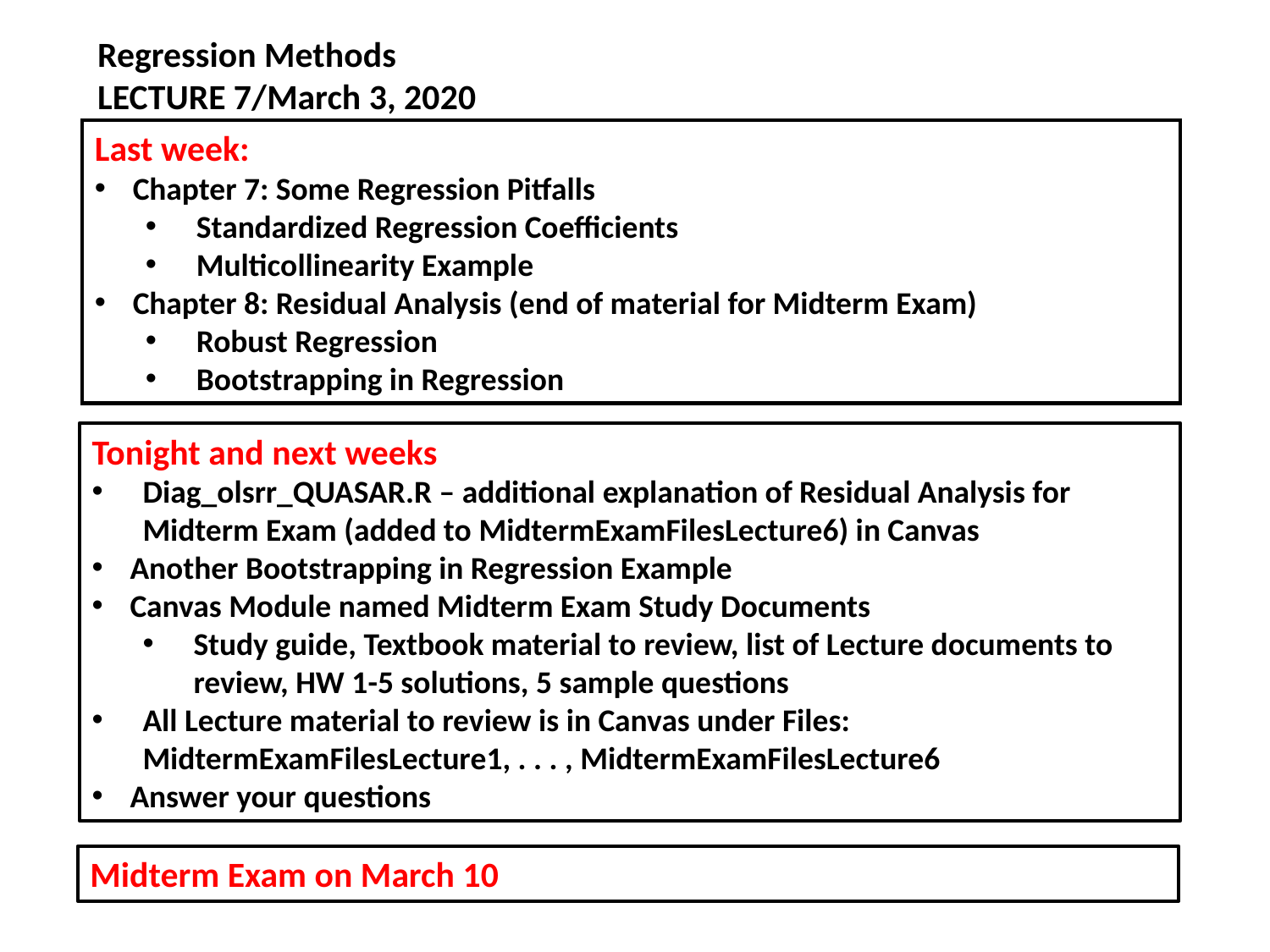

Regression Methods
LECTURE 7/March 3, 2020
Last week:
Chapter 7: Some Regression Pitfalls
Standardized Regression Coefficients
Multicollinearity Example
Chapter 8: Residual Analysis (end of material for Midterm Exam)
Robust Regression
Bootstrapping in Regression
Tonight and next weeks
Diag_olsrr_QUASAR.R – additional explanation of Residual Analysis for Midterm Exam (added to MidtermExamFilesLecture6) in Canvas
Another Bootstrapping in Regression Example
Canvas Module named Midterm Exam Study Documents
Study guide, Textbook material to review, list of Lecture documents to review, HW 1-5 solutions, 5 sample questions
All Lecture material to review is in Canvas under Files:   MidtermExamFilesLecture1, . . . , MidtermExamFilesLecture6
Answer your questions
Midterm Exam on March 10